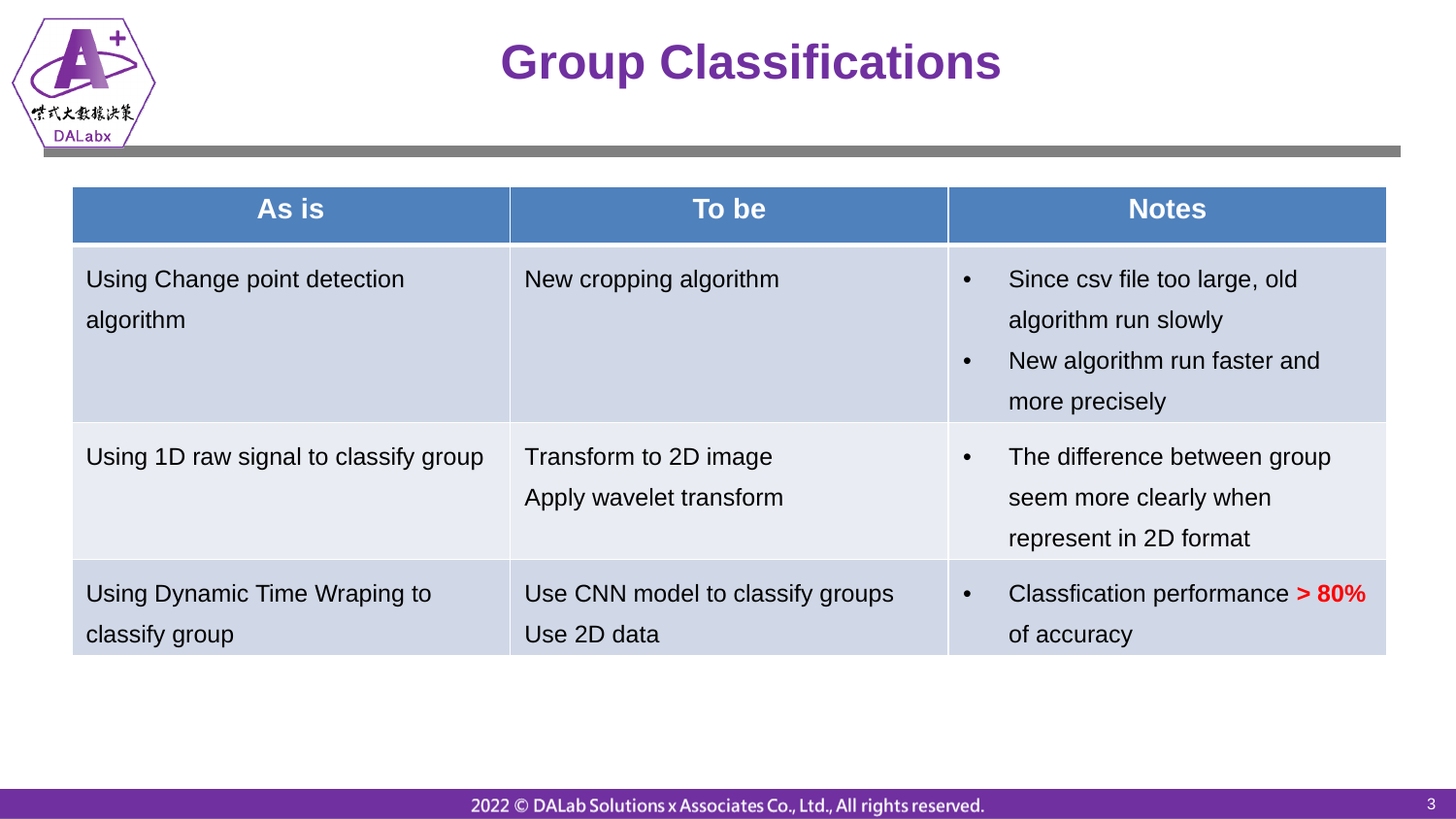

# Group Classifications
| As is | To be | Notes |
| --- | --- | --- |
| Using Change point detection algorithm | New cropping algorithm | Since csv file too large, old algorithm run slowly New algorithm run faster and more precisely |
| Using 1D raw signal to classify group | Transform to 2D image Apply wavelet transform | The difference between group seem more clearly when represent in 2D format |
| Using Dynamic Time Wraping to classify group | Use CNN model to classify groups Use 2D data | Classfication performance > 80% of accuracy |
3